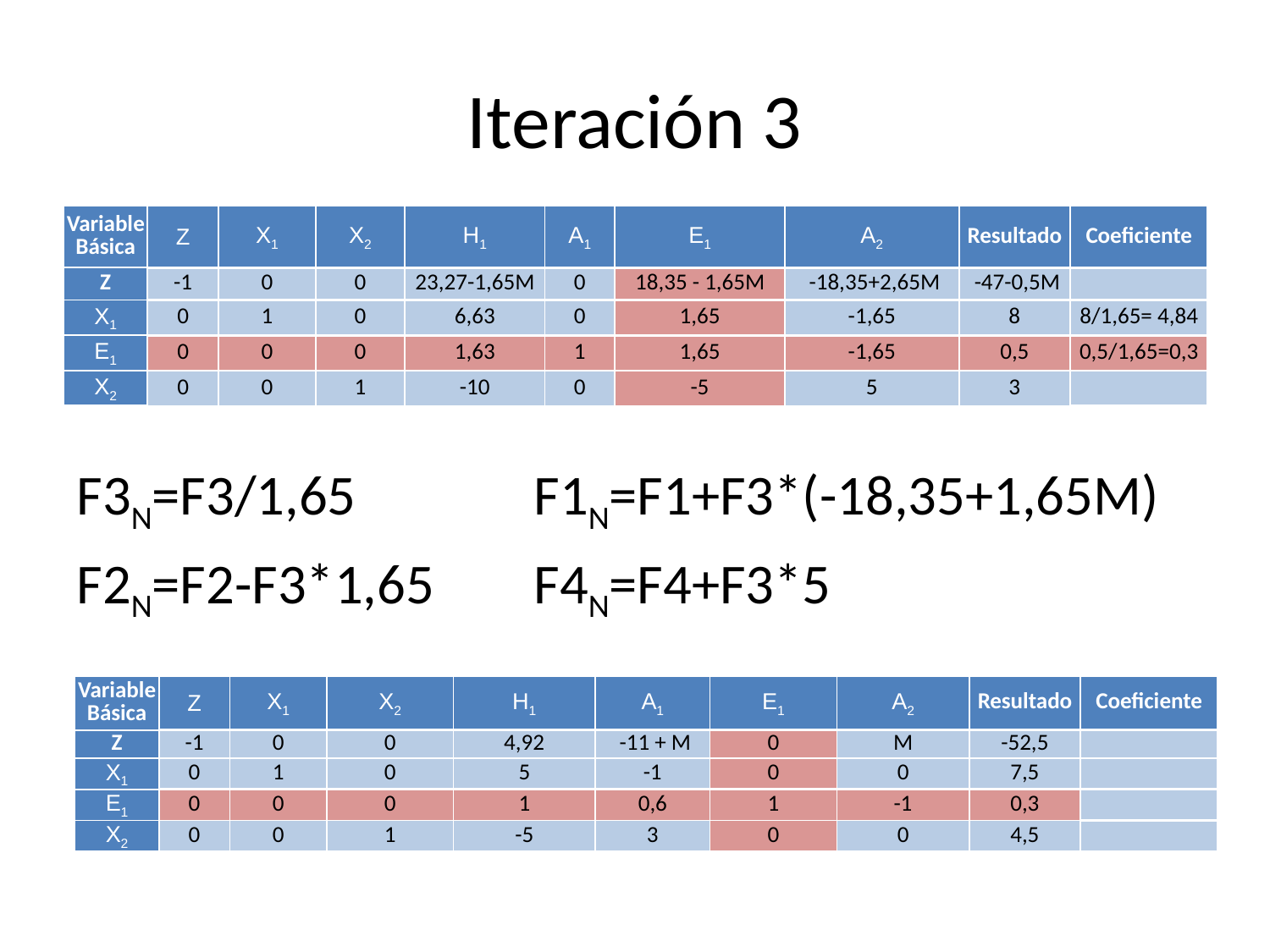

# Iteración 3
| Variable Básica | Z | X1 | X2 | H1 | A1 | E1 | A2 | Resultado | Coeficiente |
| --- | --- | --- | --- | --- | --- | --- | --- | --- | --- |
| Z | -1 | 0 | 0 | 23,27-1,65M | 0 | 18,35 - 1,65M | -18,35+2,65M | -47-0,5M |  |
| X1 | 0 | 1 | 0 | 6,63 | 0 | 1,65 | -1,65 | 8 | 8/1,65= 4,84 |
| E1 | 0 | 0 | 0 | 1,63 | 1 | 1,65 | -1,65 | 0,5 | 0,5/1,65=0,3 |
| X2 | 0 | 0 | 1 | -10 | 0 | -5 | 5 | 3 |  |
F3N=F3/1,65	      F1N=F1+F3*(-18,35+1,65M)
F2N=F2-F3*1,65 	      F4N=F4+F3*5
| Variable Básica | Z | X1 | X2 | H1 | A1 | E1 | A2 | Resultado | Coeficiente |
| --- | --- | --- | --- | --- | --- | --- | --- | --- | --- |
| Z | -1 | 0 | 0 | 4,92 | -11 + M | 0 | M | -52,5 |  |
| X1 | 0 | 1 | 0 | 5 | -1 | 0 | 0 | 7,5 |  |
| E1 | 0 | 0 | 0 | 1 | 0,6 | 1 | -1 | 0,3 |  |
| X2 | 0 | 0 | 1 | -5 | 3 | 0 | 0 | 4,5 |  |